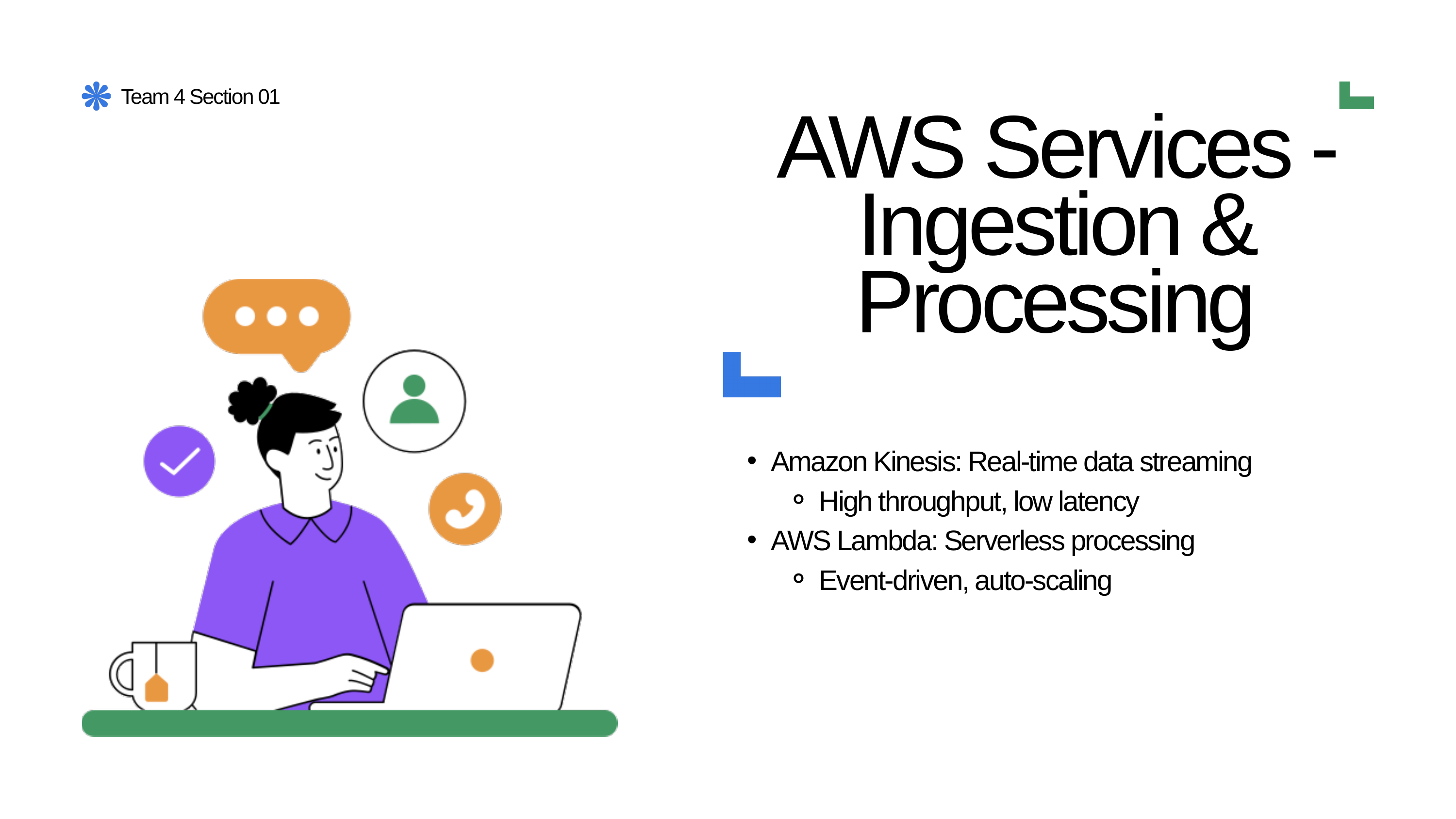

Team 4 Section 01
AWS Services - Ingestion & Processing

Amazon Kinesis: Real-time data streaming
High throughput, low latency
AWS Lambda: Serverless processing
Event-driven, auto-scaling